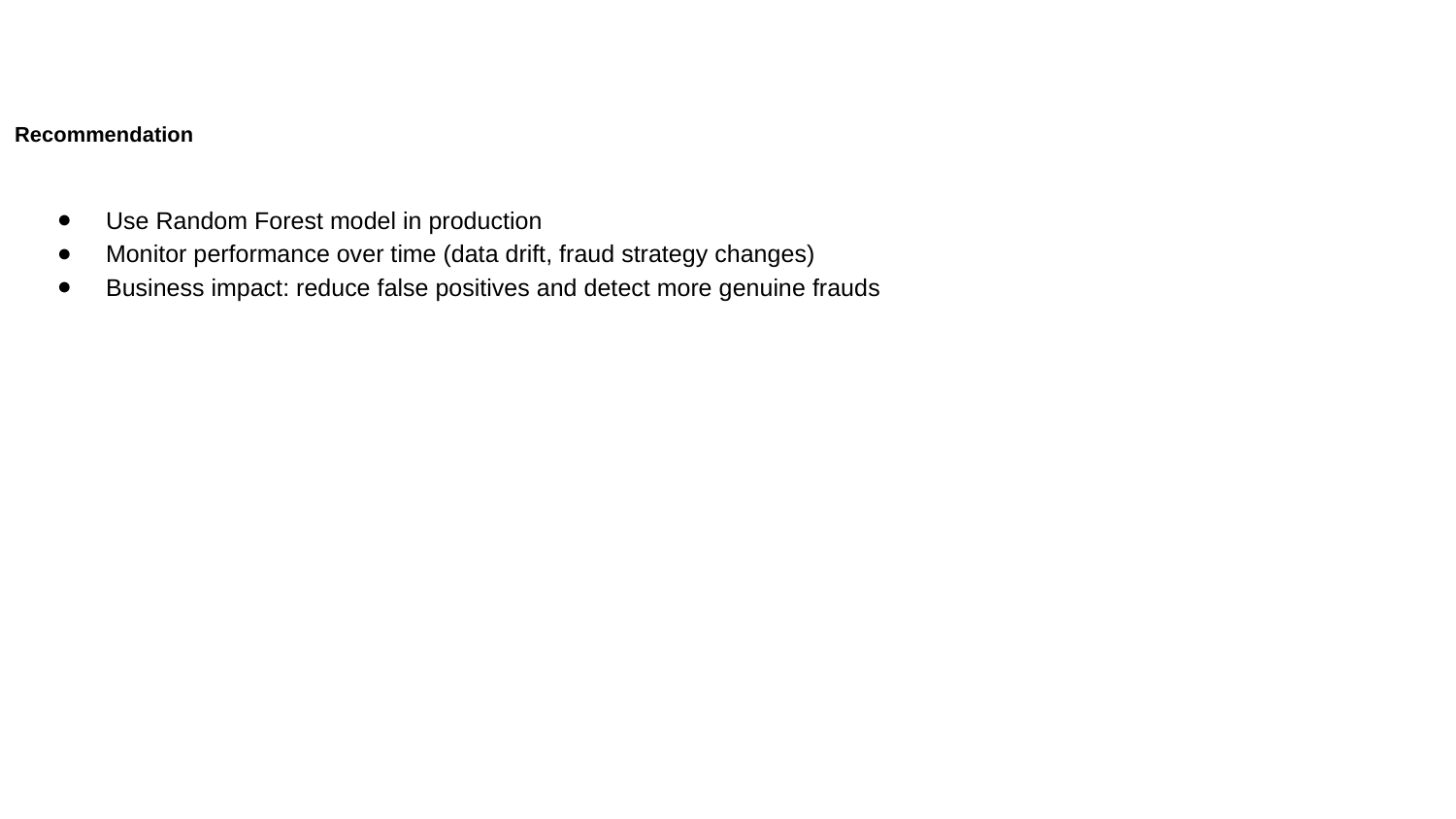

# Problem Statement
Problem Statement
Recommendation
Use Random Forest model in production
Monitor performance over time (data drift, fraud strategy changes)
Business impact: reduce false positives and detect more genuine frauds